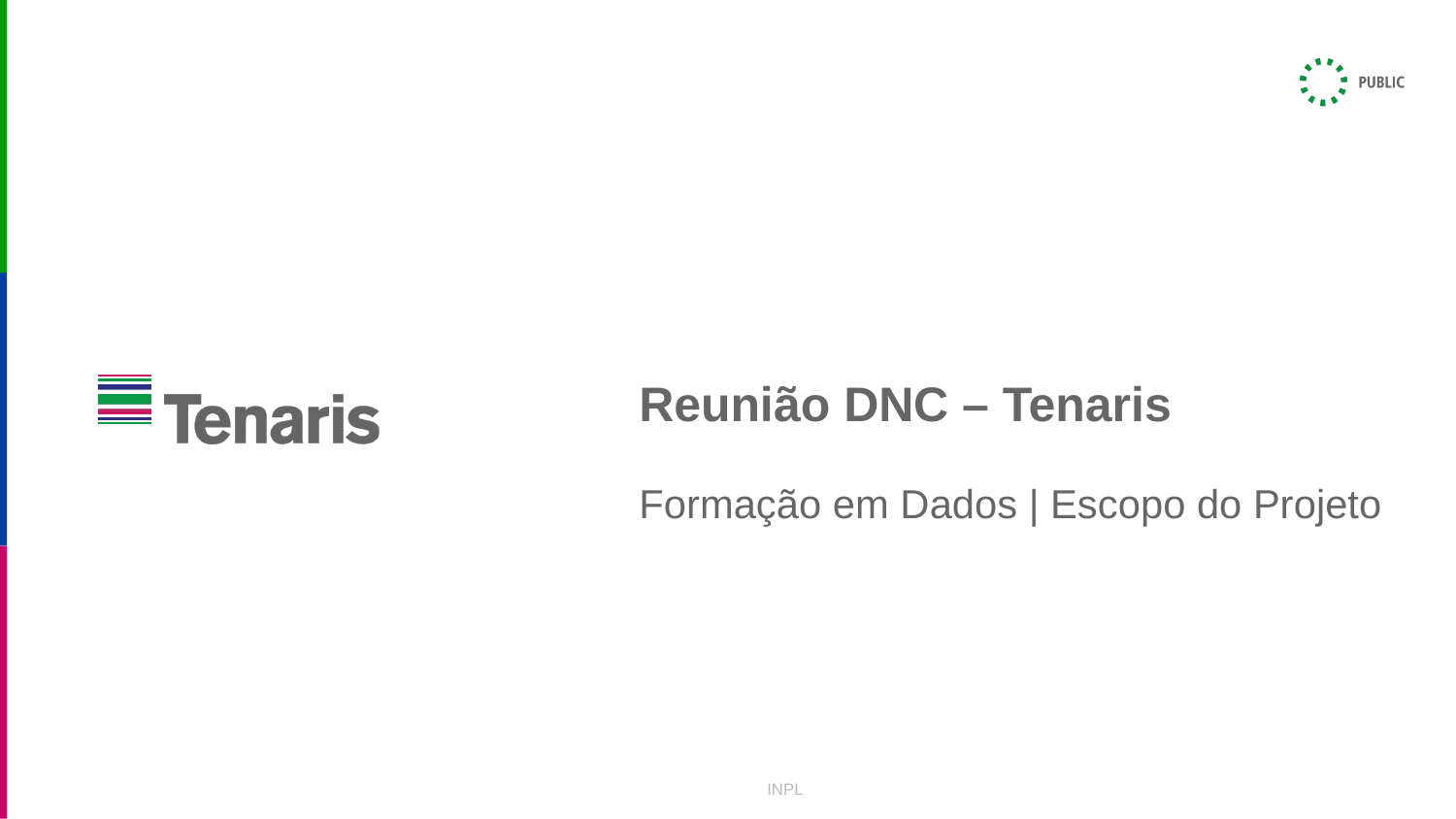

# Reunião DNC – Tenaris Formação em Dados | Escopo do Projeto
INPL

1